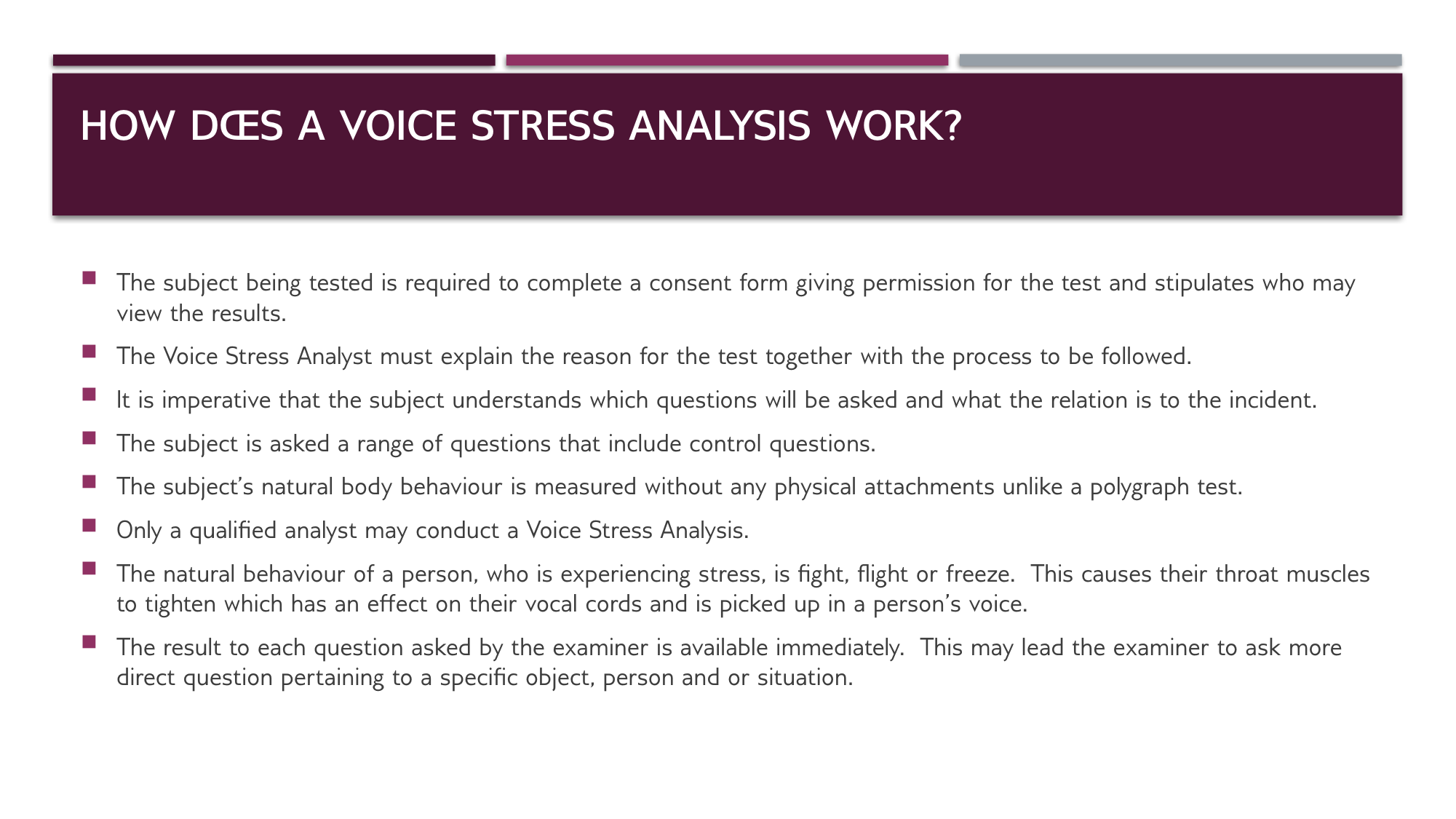

# How does a Voice Stress Analysis work?
The subject being tested is required to complete a consent form giving permission for the test and stipulates who may view the results.
The Voice Stress Analyst must explain the reason for the test together with the process to be followed.
It is imperative that the subject understands which questions will be asked and what the relation is to the incident.
The subject is asked a range of questions that include control questions.
The subject’s natural body behaviour is measured without any physical attachments unlike a polygraph test.
Only a qualified analyst may conduct a Voice Stress Analysis.
The natural behaviour of a person, who is experiencing stress, is fight, flight or freeze.  This causes their throat muscles to tighten which has an effect on their vocal cords and is picked up in a person’s voice.
The result to each question asked by the examiner is available immediately.  This may lead the examiner to ask more direct question pertaining to a specific object, person and or situation.